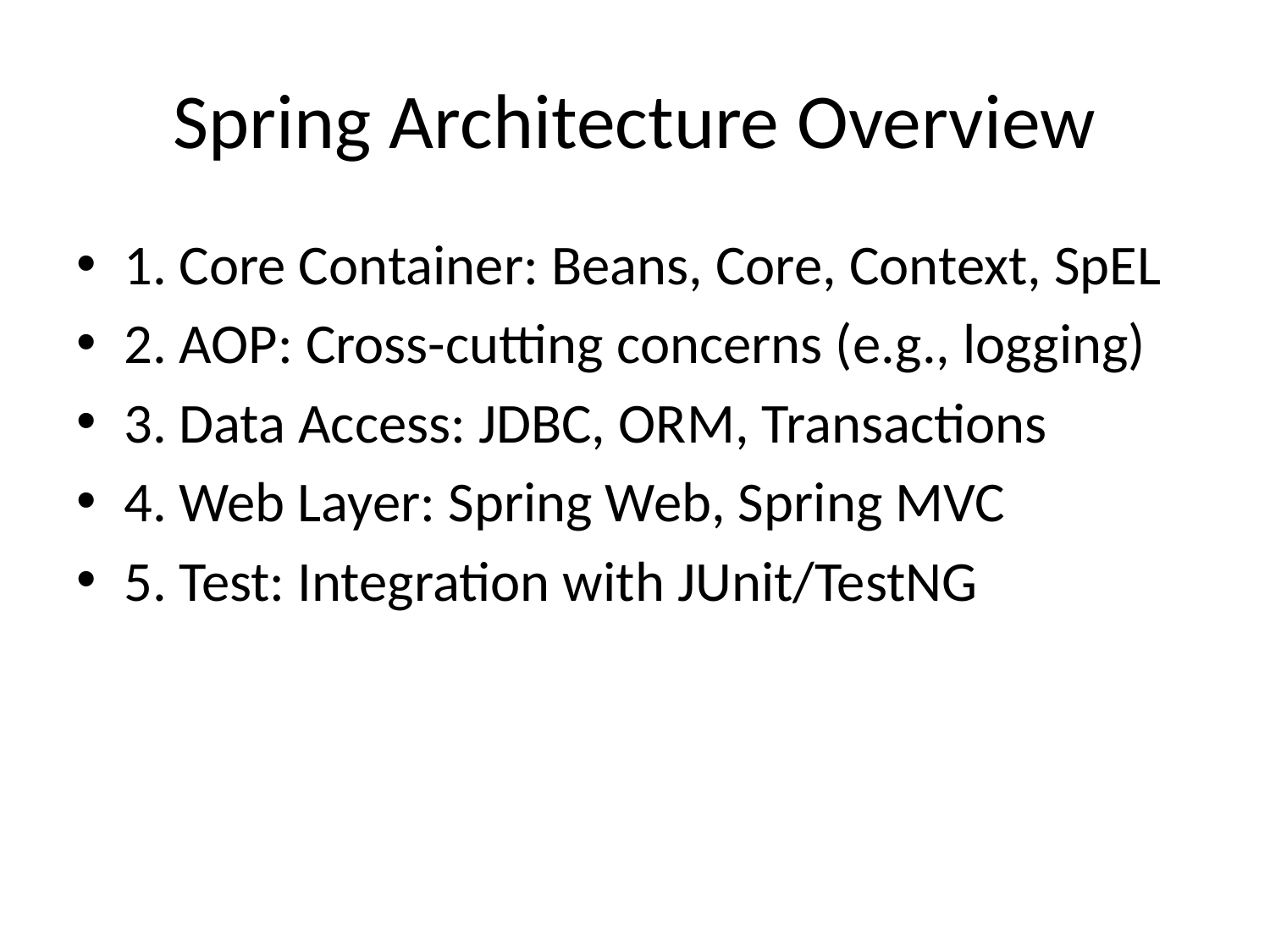

# Spring Architecture Overview
1. Core Container: Beans, Core, Context, SpEL
2. AOP: Cross-cutting concerns (e.g., logging)
3. Data Access: JDBC, ORM, Transactions
4. Web Layer: Spring Web, Spring MVC
5. Test: Integration with JUnit/TestNG